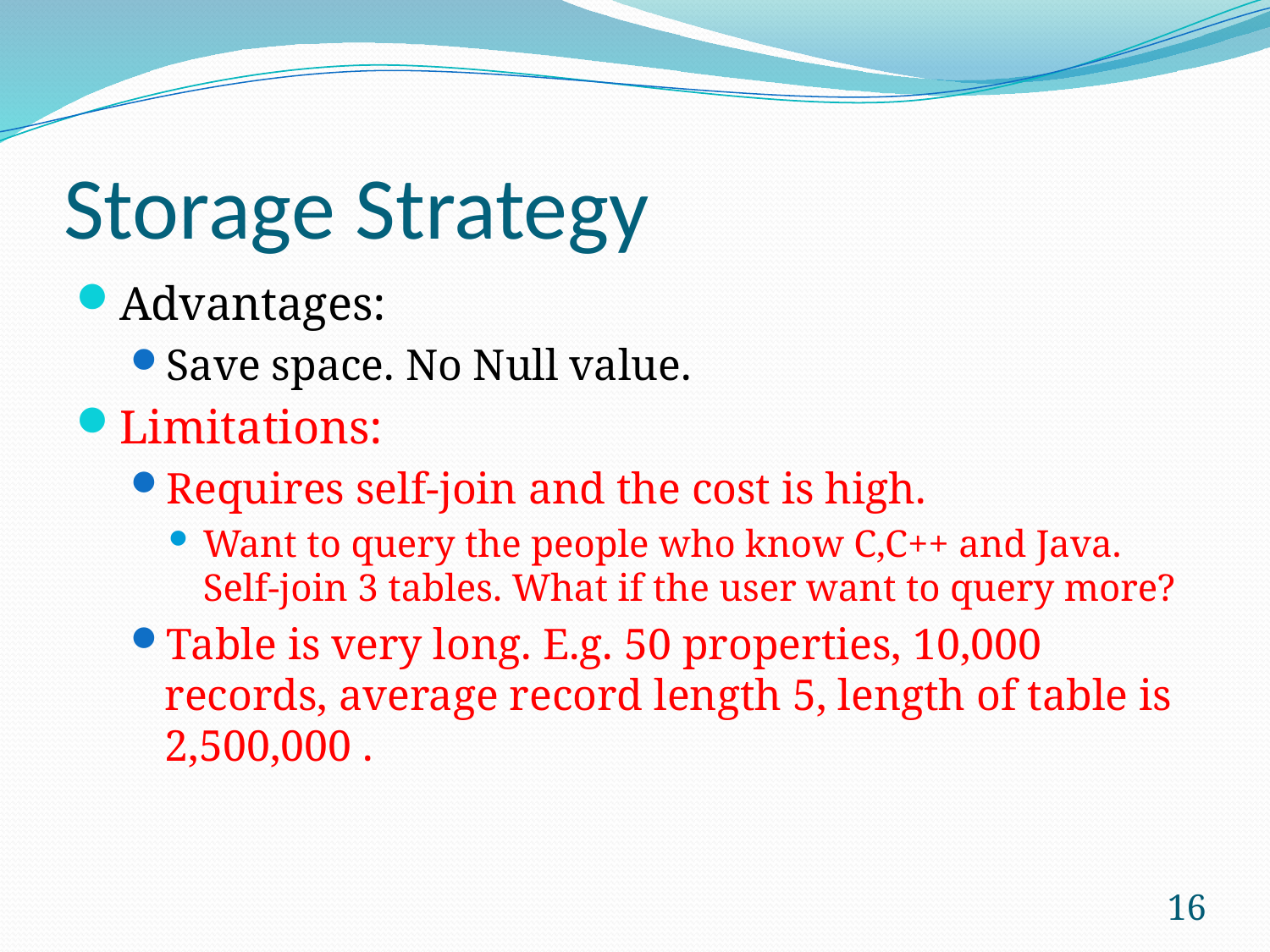

# Storage Strategy
Advantages:
Save space. No Null value.
Limitations:
Requires self-join and the cost is high.
Want to query the people who know C,C++ and Java. Self-join 3 tables. What if the user want to query more?
Table is very long. E.g. 50 properties, 10,000 records, average record length 5, length of table is 2,500,000 .

16